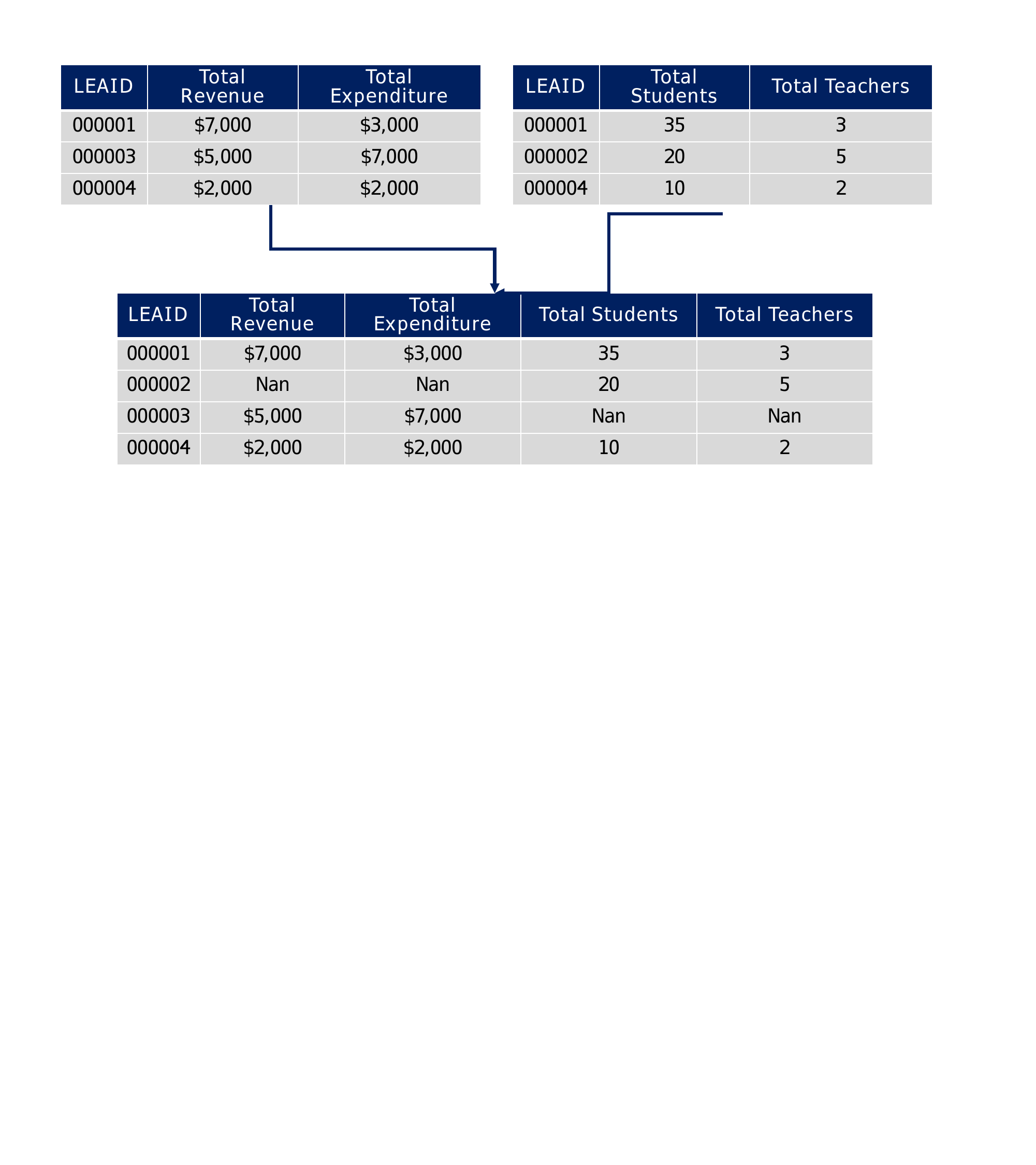

| LEAID | Total Revenue | Total Expenditure |
| --- | --- | --- |
| 000001 | $7,000 | $3,000 |
| 000003 | $5,000 | $7,000 |
| 000004 | $2,000 | $2,000 |
| LEAID | Total Students | Total Teachers |
| --- | --- | --- |
| 000001 | 35 | 3 |
| 000002 | 20 | 5 |
| 000004 | 10 | 2 |
| LEAID | Total Revenue | Total Expenditure | Total Students | Total Teachers |
| --- | --- | --- | --- | --- |
| 000001 | $7,000 | $3,000 | 35 | 3 |
| 000002 | Nan | Nan | 20 | 5 |
| 000003 | $5,000 | $7,000 | Nan | Nan |
| 000004 | $2,000 | $2,000 | 10 | 2 |